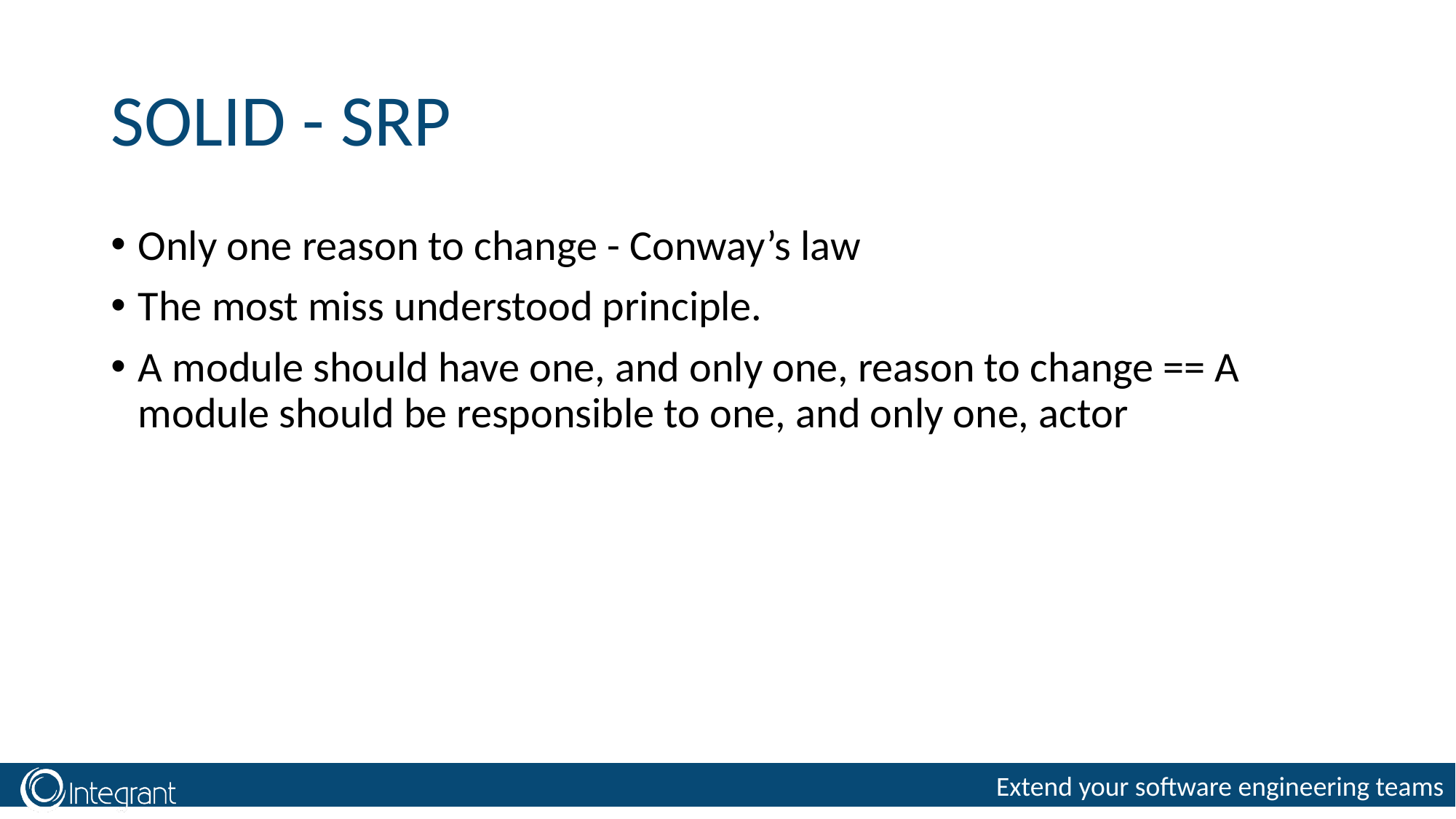

# SOLID - SRP
Only one reason to change - Conway’s law
The most miss understood principle.
A module should have one, and only one, reason to change == A module should be responsible to one, and only one, actor